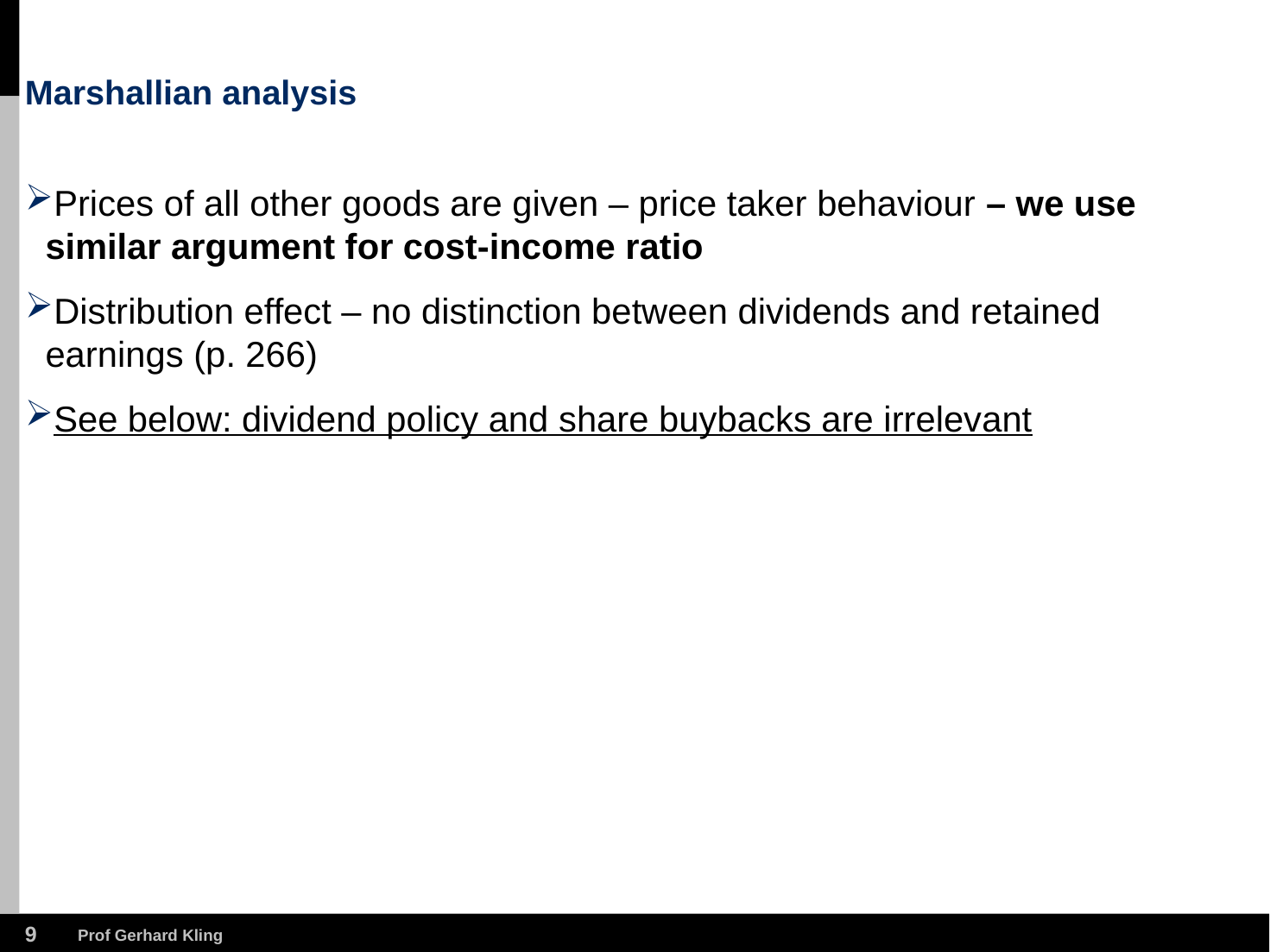

# Marshallian analysis
Prices of all other goods are given – price taker behaviour – we use similar argument for cost-income ratio
Distribution effect – no distinction between dividends and retained earnings (p. 266)
See below: dividend policy and share buybacks are irrelevant
9
Prof Gerhard Kling